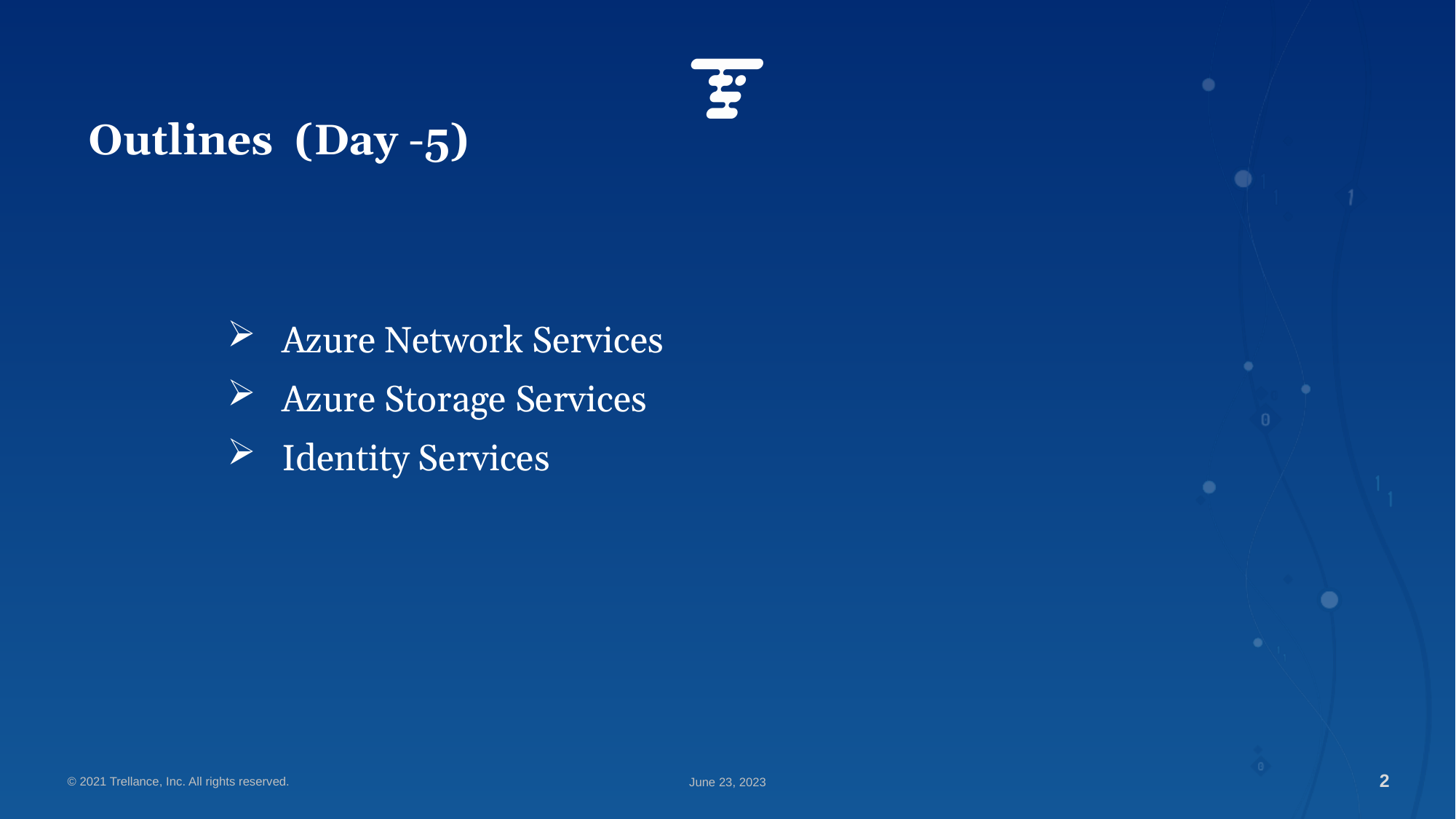

Outlines  (Day -5)

Azure Network Services
Azure Storage Services
Identity Services

© 2021 Trellance, Inc. All rights reserved.
June 23, 2023
2